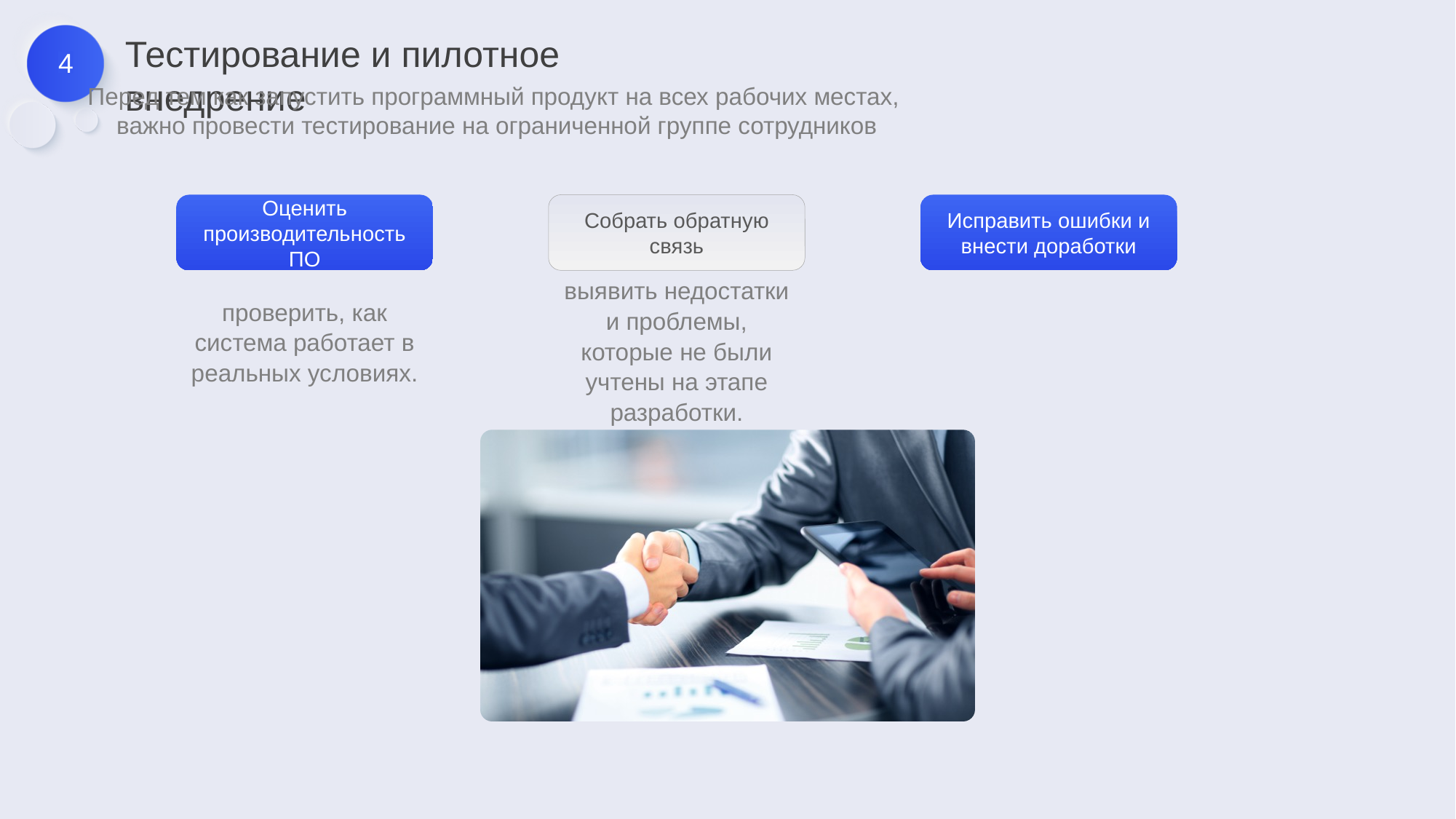

4
Тестирование и пилотное внедрение

Перед тем как запустить программный продукт на всех рабочих местах,
важно провести тестирование на ограниченной группе сотрудников
Оценить производительность ПО
Собрать обратную связь
Исправить ошибки и внести доработки
проверить, как система работает в реальных условиях.
выявить недостатки и проблемы, которые не были учтены на этапе разработки.